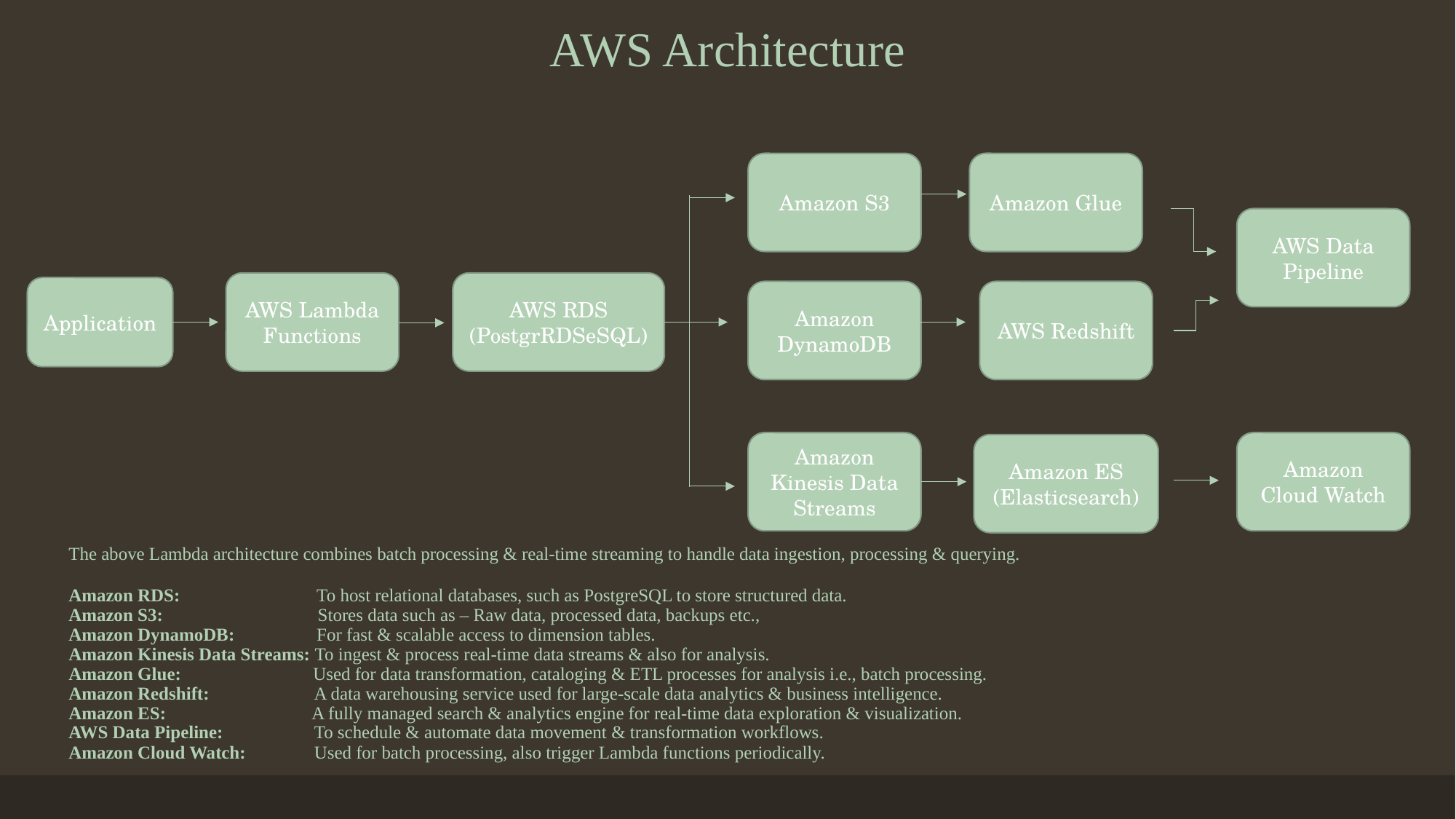

# AWS Architecture
Amazon S3
Amazon Glue
AWS Data Pipeline
AWS Lambda Functions
AWS RDS (PostgrRDSeSQL)
Application
Amazon DynamoDB
AWS Redshift
Amazon Kinesis Data Streams
Amazon Cloud Watch
Amazon ES (Elasticsearch)
The above Lambda architecture combines batch processing & real-time streaming to handle data ingestion, processing & querying.
Amazon RDS:                              To host relational databases, such as PostgreSQL to store structured data.
Amazon S3:                                  Stores data such as – Raw data, processed data, backups etc.,
Amazon DynamoDB:                  For fast & scalable access to dimension tables.
Amazon Kinesis Data Streams: To ingest & process real-time data streams & also for analysis.
Amazon Glue:                             Used for data transformation, cataloging & ETL processes for analysis i.e., batch processing.
Amazon Redshift:                       A data warehousing service used for large-scale data analytics & business intelligence.
Amazon ES:                                A fully managed search & analytics engine for real-time data exploration & visualization.
AWS Data Pipeline:                    To schedule & automate data movement & transformation workflows.
Amazon Cloud Watch:               Used for batch processing, also trigger Lambda functions periodically.